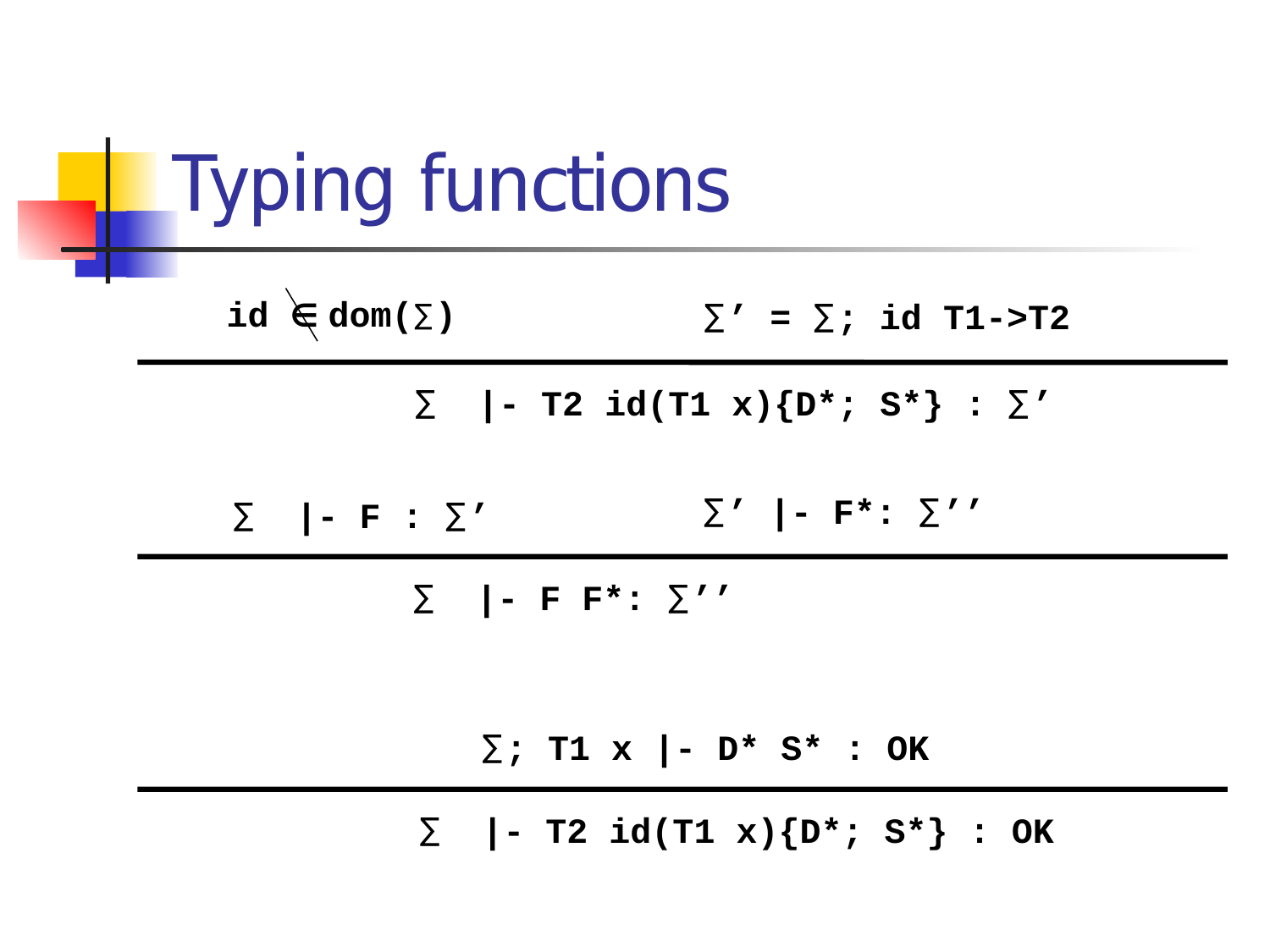

# Typing functions
id ∈ dom(∑)

∑’ = ∑; id T1->T2

∑  |- T2 id(T1 x){D*; S*} : ∑’
∑’ |- F*: ∑’’
∑  |- F : ∑’

∑  |- F F*: ∑’’
∑; T1 x |- D* S* : OK

∑  |- T2 id(T1 x){D*; S*} : OK